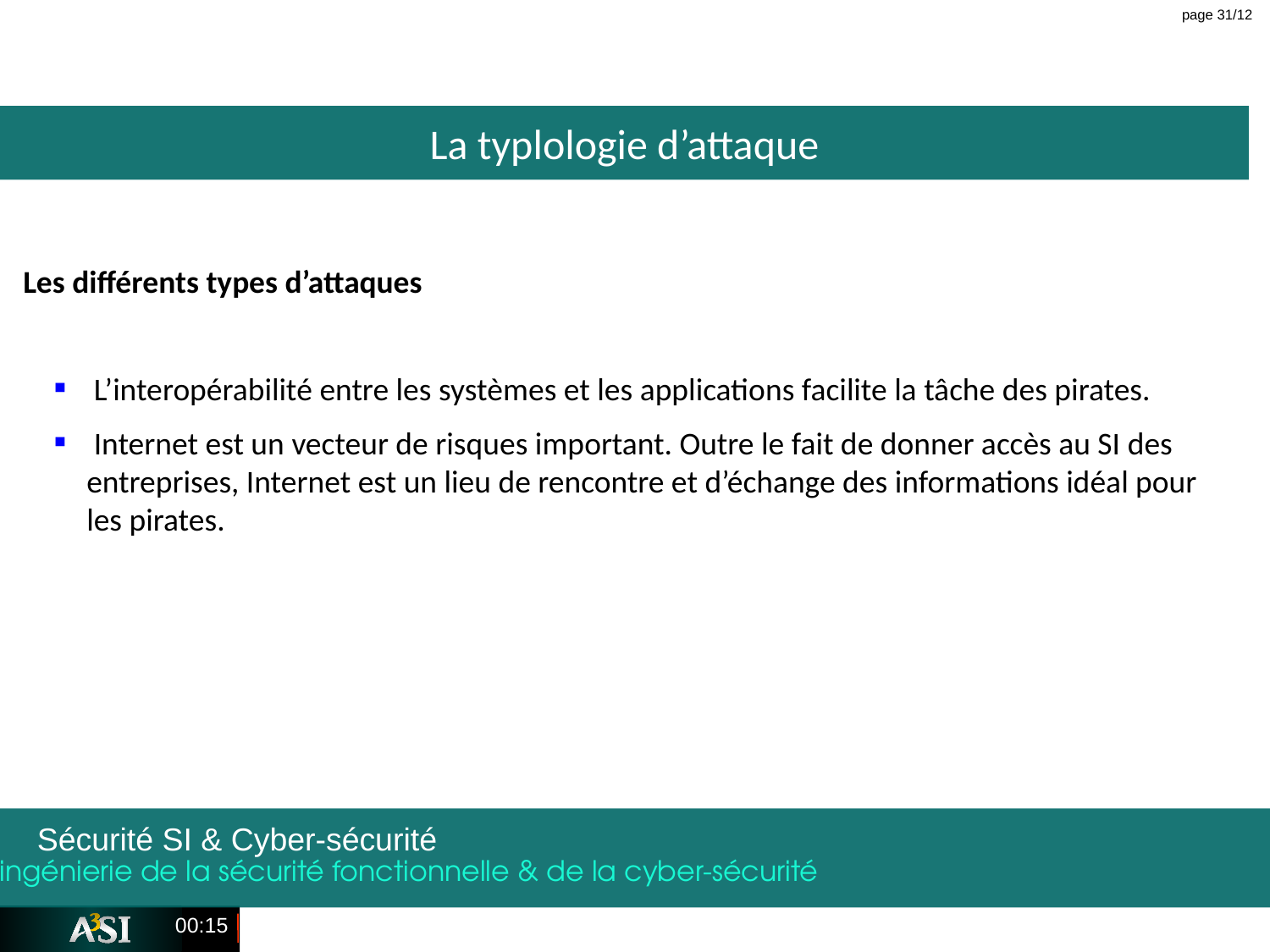

page 31/12
La typlologie d’attaque
Les différents types d’attaques

 L’interopérabilité entre les systèmes et les applications facilite la tâche des pirates.
 Internet est un vecteur de risques important. Outre le fait de donner accès au SI des entreprises, Internet est un lieu de rencontre et d’échange des informations idéal pour les pirates.

ingénierie de la sécurité fonctionnelle & de la cyber-sécurité
Sécurité SI & Cyber-sécurité

00:15